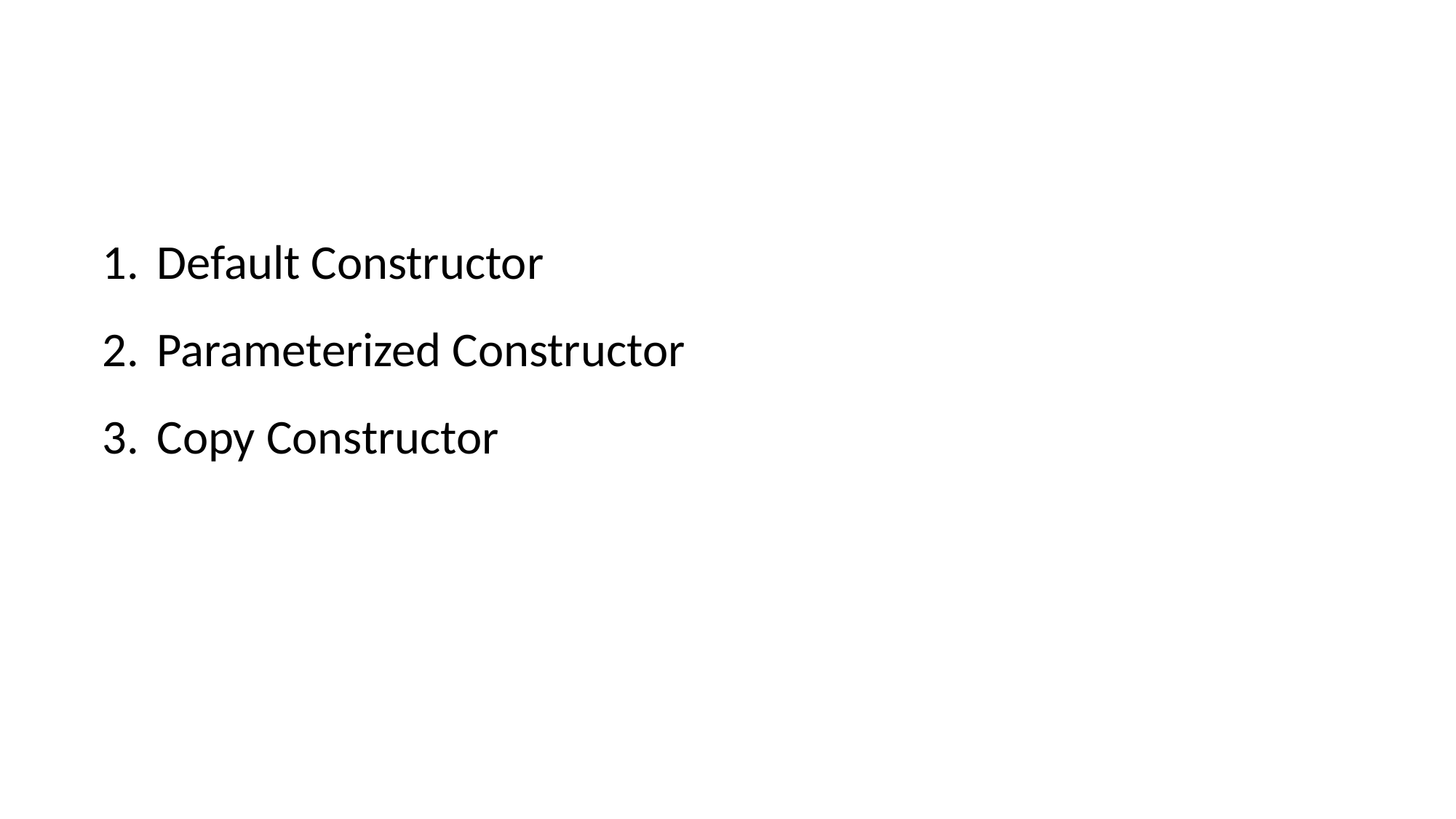

Types of Constructors:
Default Constructor
Parameterized Constructor
Copy Constructor